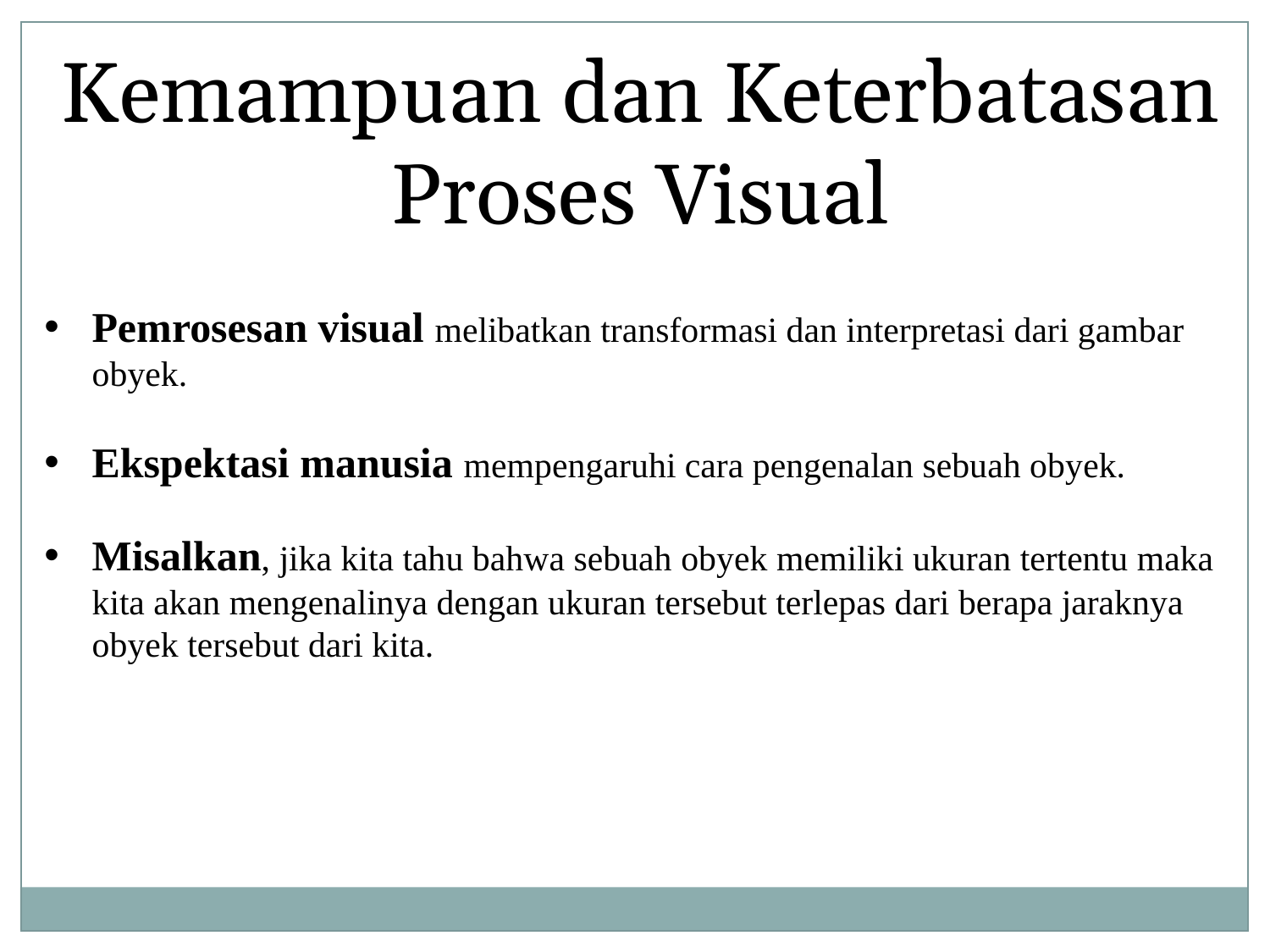

Kemampuan dan Keterbatasan Proses Visual

Pemrosesan visual melibatkan transformasi dan interpretasi dari gambar obyek.

Ekspektasi manusia mempengaruhi cara pengenalan sebuah obyek.

Misalkan, jika kita tahu bahwa sebuah obyek memiliki ukuran tertentu maka kita akan mengenalinya dengan ukuran tersebut terlepas dari berapa jaraknya obyek tersebut dari kita.